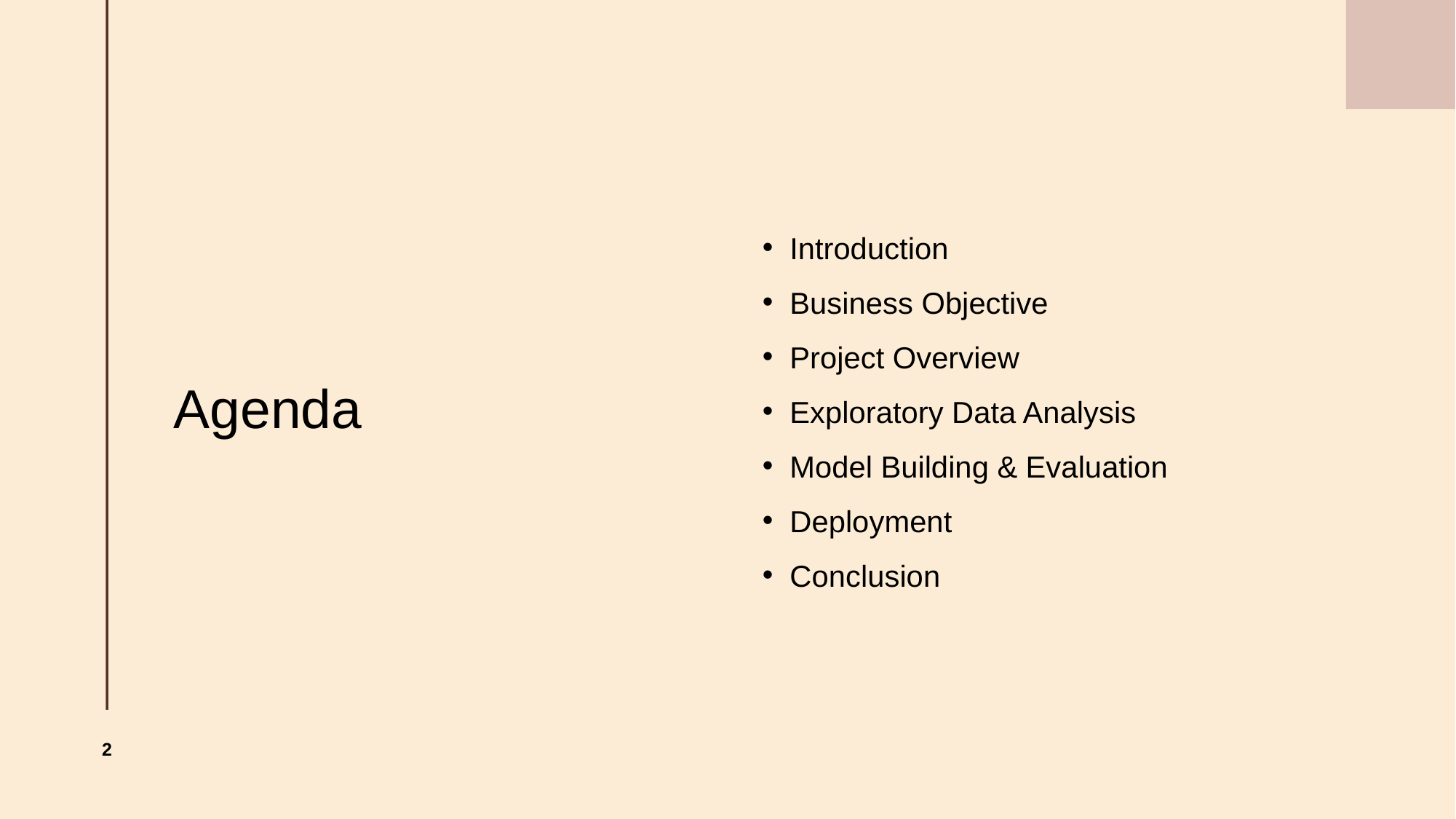

# Agenda
Introduction
Business Objective
Project Overview
Exploratory Data Analysis
Model Building & Evaluation
Deployment
Conclusion
2